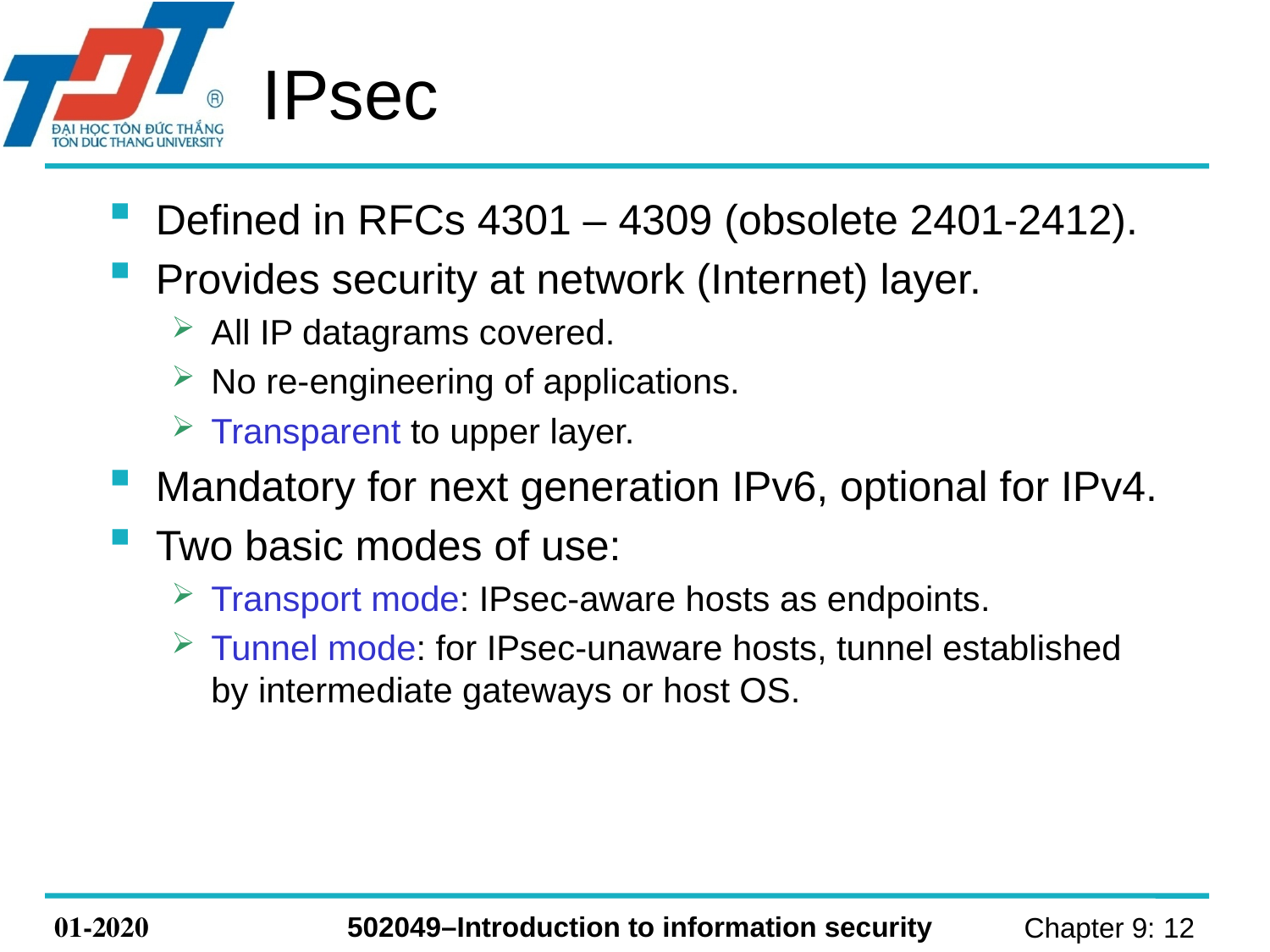

# IPsec
Defined in RFCs 4301 – 4309 (obsolete 2401-2412).
Provides security at network (Internet) layer.
All IP datagrams covered.
No re-engineering of applications.
Transparent to upper layer.
Mandatory for next generation IPv6, optional for IPv4.
Two basic modes of use:
Transport mode: IPsec-aware hosts as endpoints.
Tunnel mode: for IPsec-unaware hosts, tunnel established by intermediate gateways or host OS.